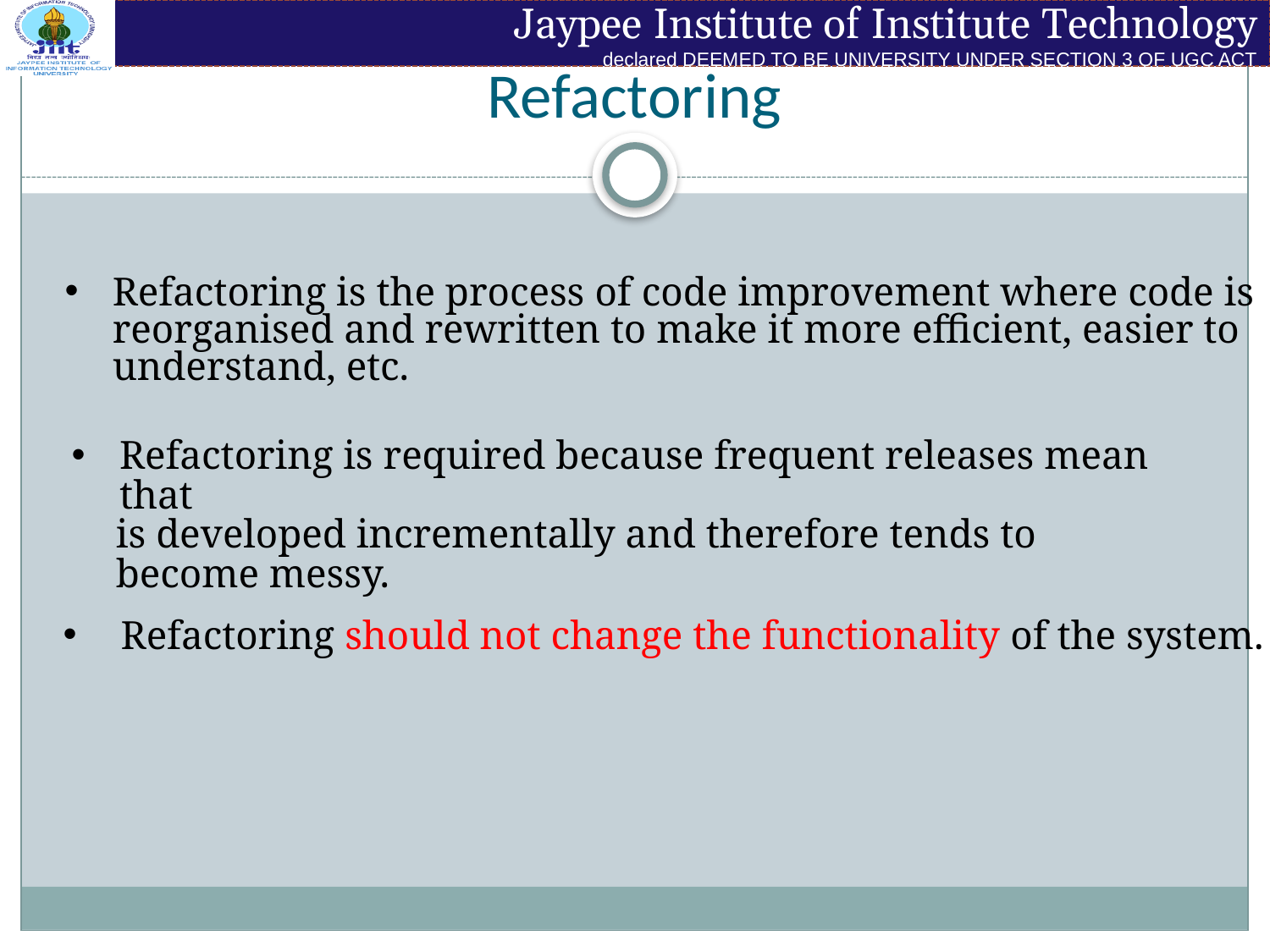

# Refactoring
Refactoring is the process of code improvement where code is
reorganised and rewritten to make it more efficient, easier to
understand, etc.

Refactoring is required because frequent releases mean that
is developed incrementally and therefore tends to become messy.
 Refactoring should not change the functionality of the system.